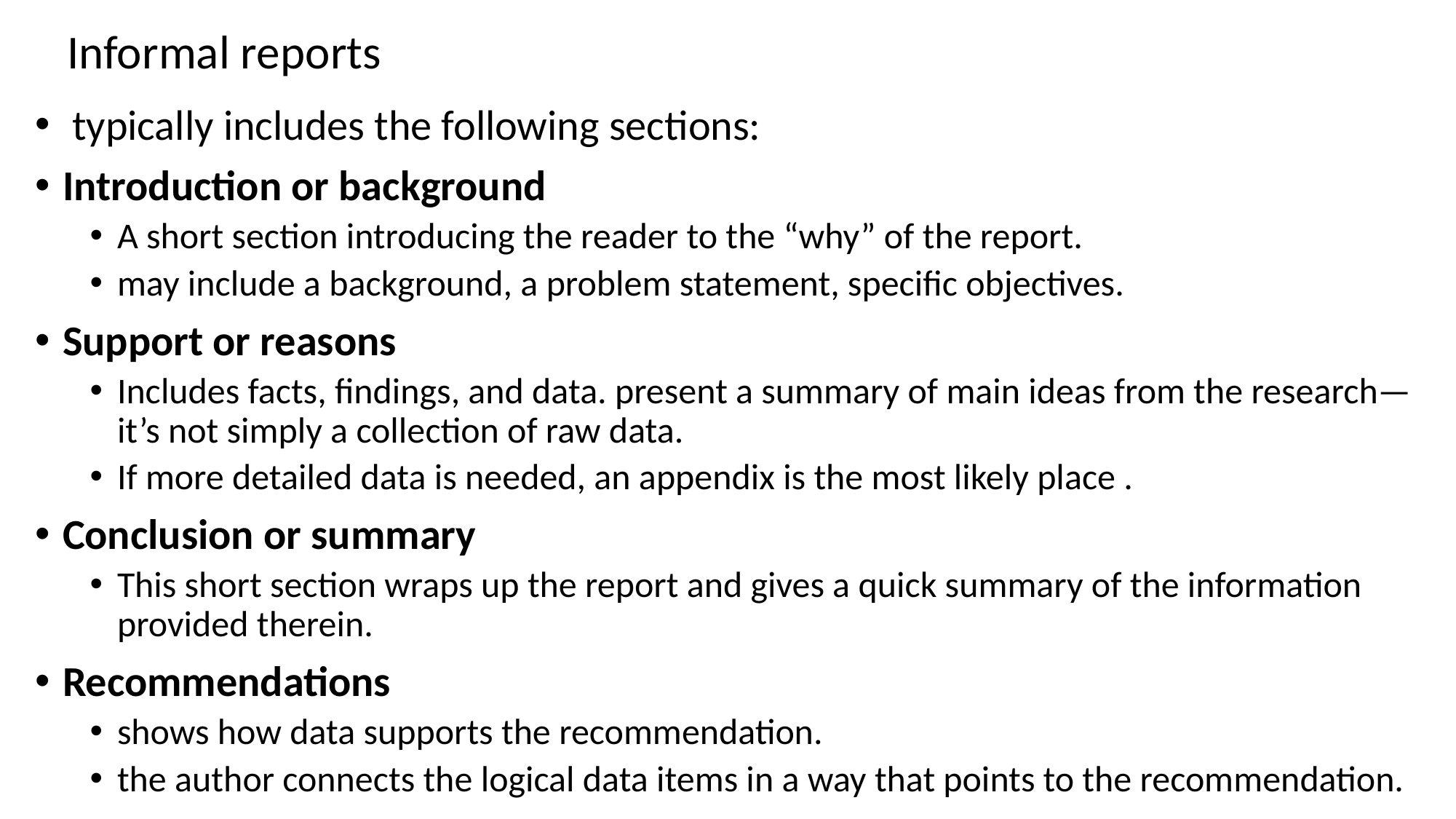

# Informal reports
 typically includes the following sections:
Introduction or background
A short section introducing the reader to the “why” of the report.
may include a background, a problem statement, specific objectives.
Support or reasons
Includes facts, findings, and data. present a summary of main ideas from the research—it’s not simply a collection of raw data.
If more detailed data is needed, an appendix is the most likely place .
Conclusion or summary
This short section wraps up the report and gives a quick summary of the information provided therein.
Recommendations
shows how data supports the recommendation.
the author connects the logical data items in a way that points to the recommendation.